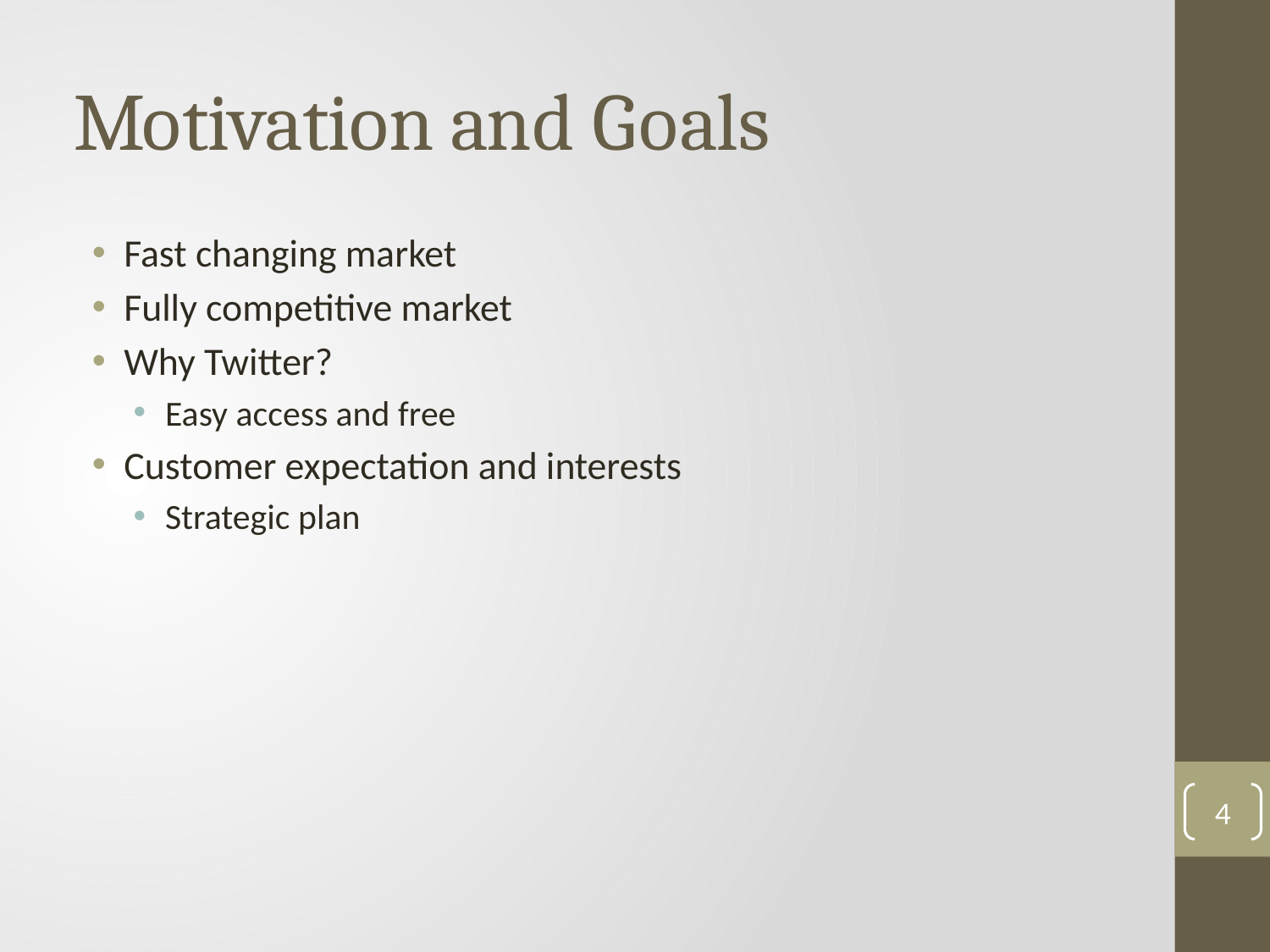

# Motivation and Goals
Fast changing market
Fully competitive market
Why Twitter?
Easy access and free
Customer expectation and interests
Strategic plan

4